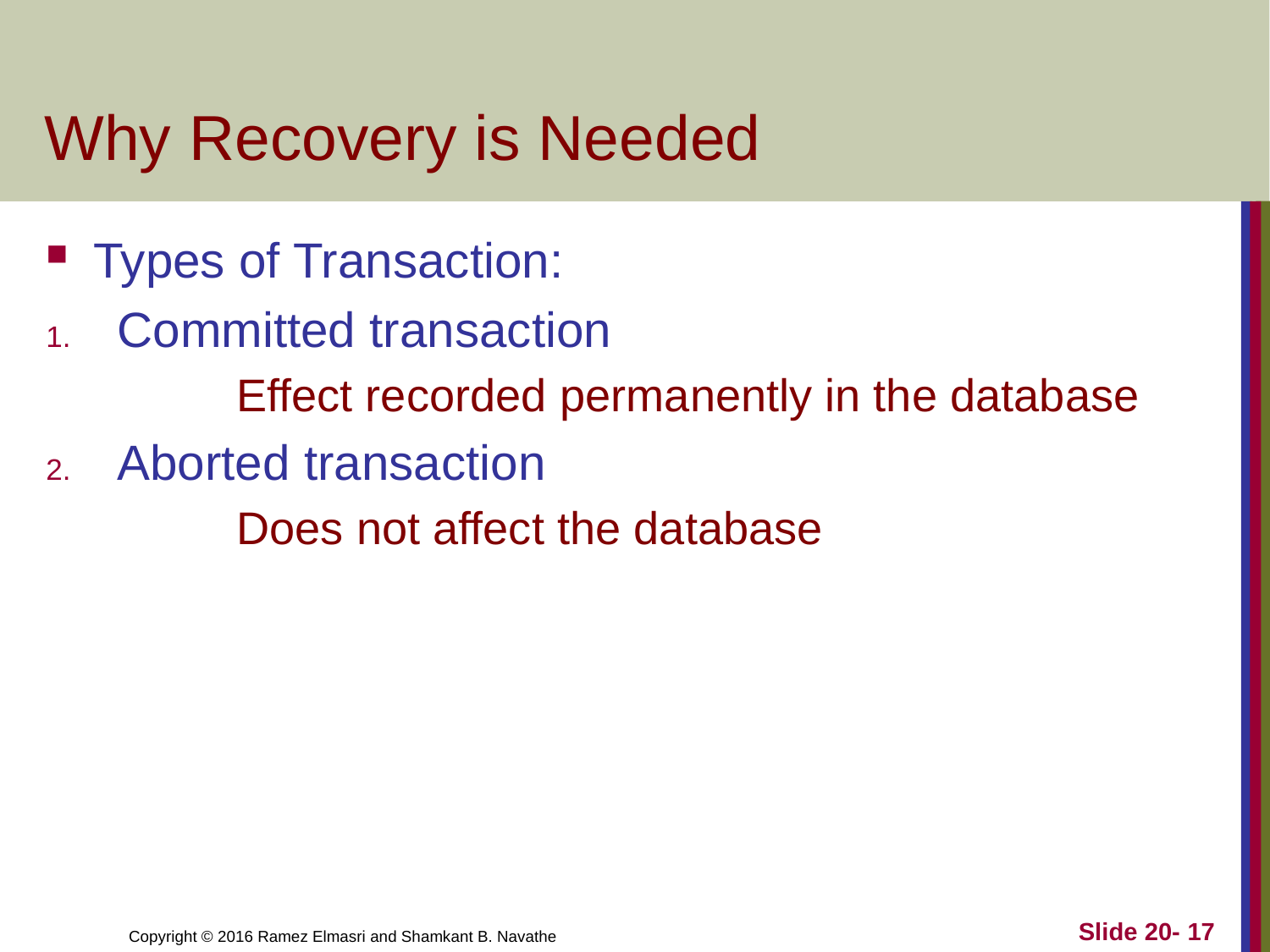

# Why Recovery is Needed
Types of Transaction:
Committed transaction
 	Effect recorded permanently in the database
Aborted transaction
 	Does not affect the database
Slide 20- 17